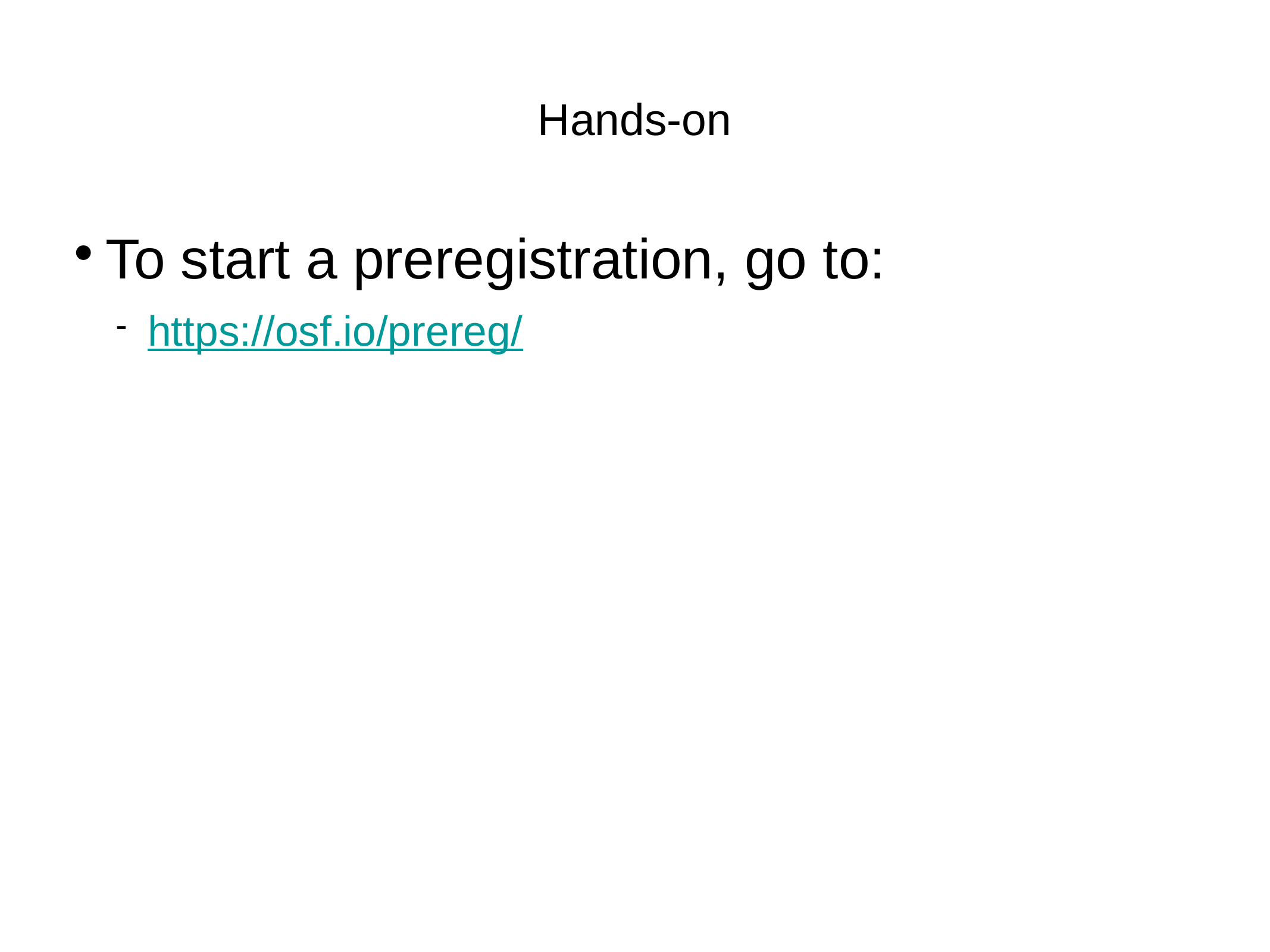

Hands-on
To start a preregistration, go to:
https://osf.io/prereg/